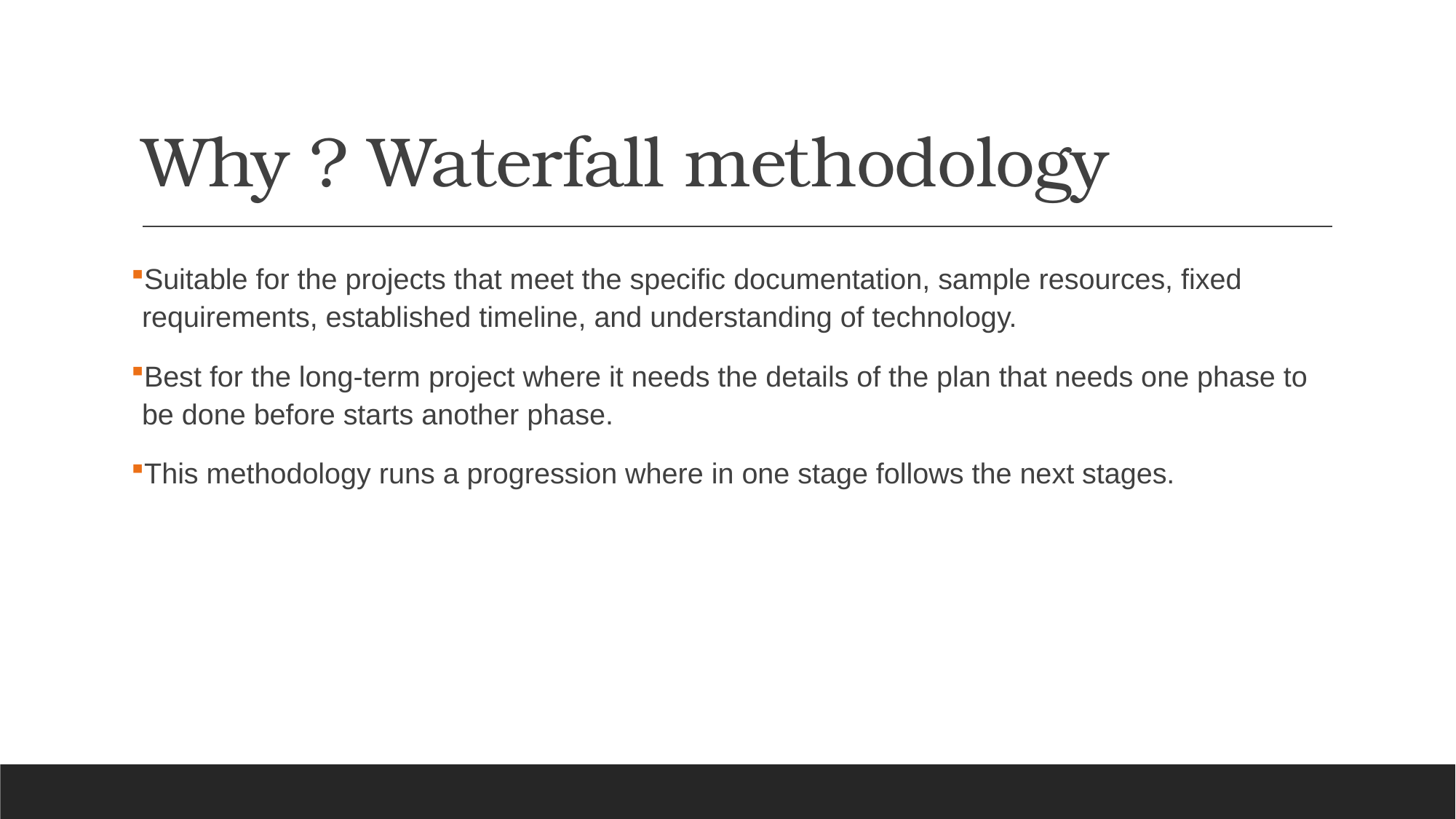

# Why ? Waterfall methodology
Suitable for the projects that meet the specific documentation, sample resources, fixed requirements, established timeline, and understanding of technology.
Best for the long-term project where it needs the details of the plan that needs one phase to be done before starts another phase.
This methodology runs a progression where in one stage follows the next stages.